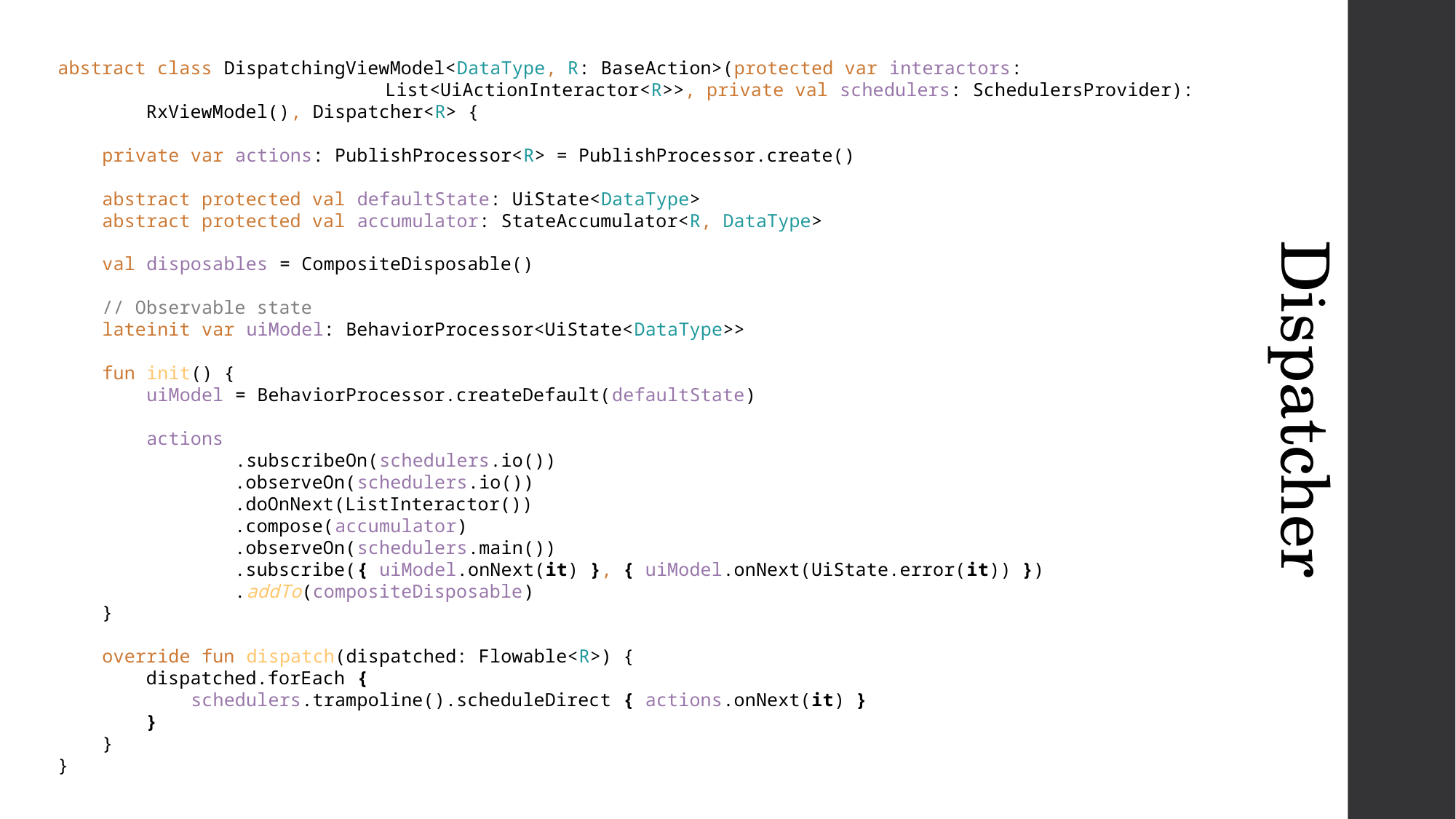

abstract class DispatchingViewModel<DataType, R: BaseAction>(protected var interactors: 					List<UiActionInteractor<R>>, private val schedulers: SchedulersProvider):
        RxViewModel(), Dispatcher<R> {
    private var actions: PublishProcessor<R> = PublishProcessor.create()
    abstract protected val defaultState: UiState<DataType>
    abstract protected val accumulator: StateAccumulator<R, DataType>
    val disposables = CompositeDisposable()
    // Observable state
    lateinit var uiModel: BehaviorProcessor<UiState<DataType>>
    fun init() {
        uiModel = BehaviorProcessor.createDefault(defaultState)
        actions
                .subscribeOn(schedulers.io())
                .observeOn(schedulers.io())
                .doOnNext(ListInteractor())
                .compose(accumulator)
                .observeOn(schedulers.main())
                .subscribe({ uiModel.onNext(it) }, { uiModel.onNext(UiState.error(it)) })
                .addTo(compositeDisposable)
    }
    override fun dispatch(dispatched: Flowable<R>) {
        dispatched.forEach {
            schedulers.trampoline().scheduleDirect { actions.onNext(it) }
        }
    }
}
Dispatcher